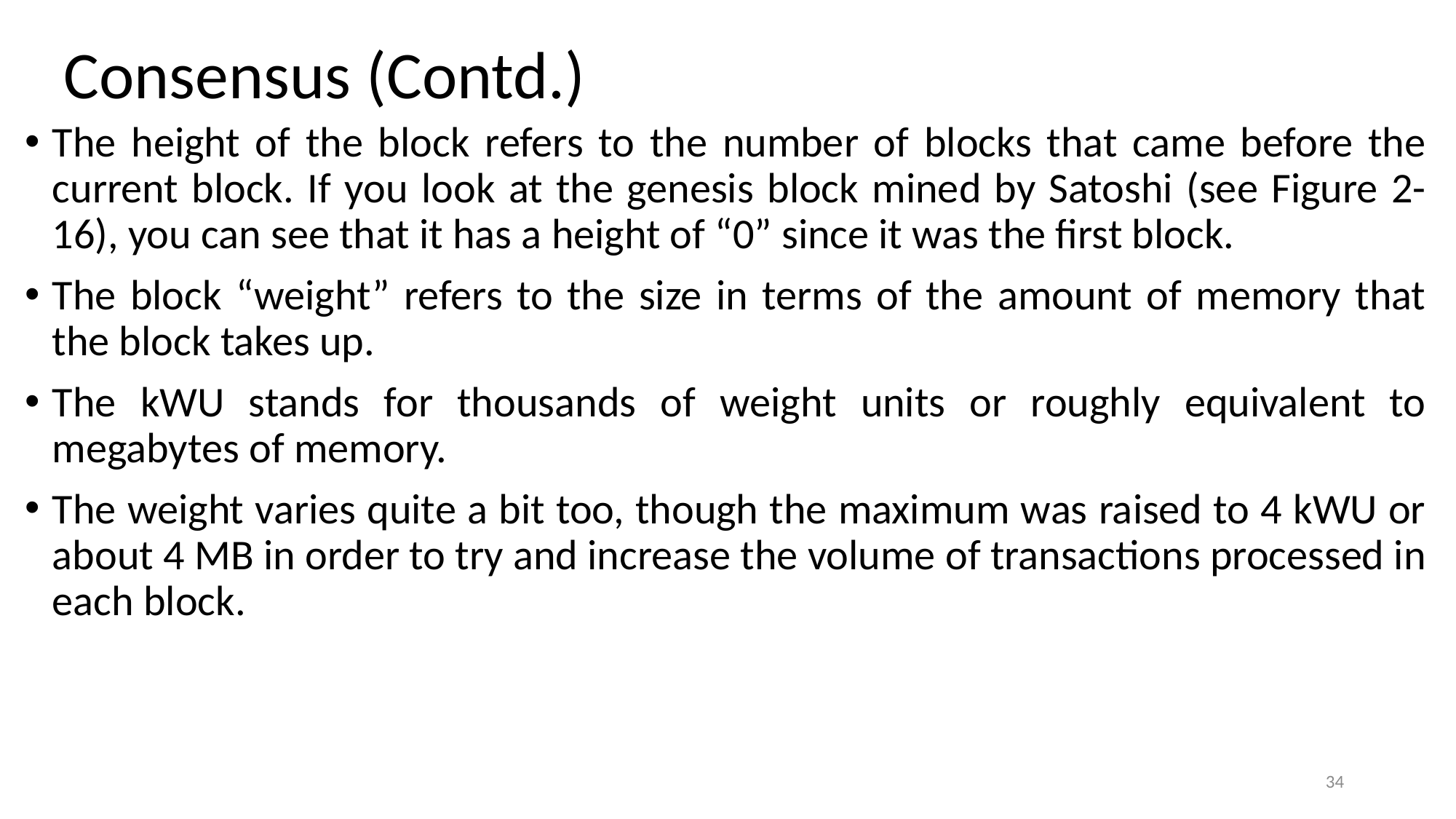

# Consensus (Contd.)
The height of the block refers to the number of blocks that came before the current block. If you look at the genesis block mined by Satoshi (see Figure 2-16), you can see that it has a height of “0” since it was the first block.
The block “weight” refers to the size in terms of the amount of memory that the block takes up.
The kWU stands for thousands of weight units or roughly equivalent to megabytes of memory.
The weight varies quite a bit too, though the maximum was raised to 4 kWU or about 4 MB in order to try and increase the volume of transactions processed in each block.
34